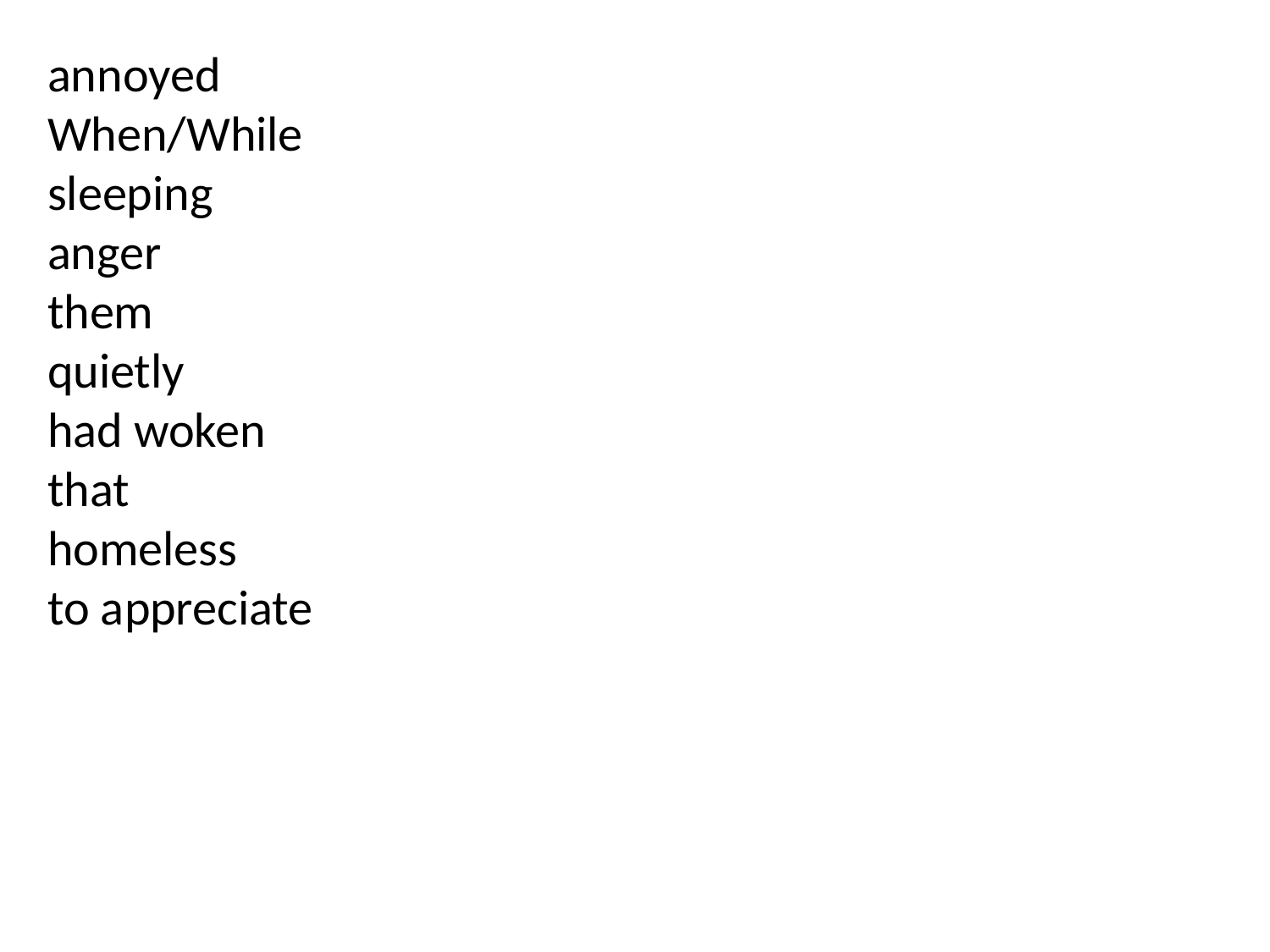

annoyed
When/While
sleeping
anger
them
quietly
had woken
that
homeless
to appreciate